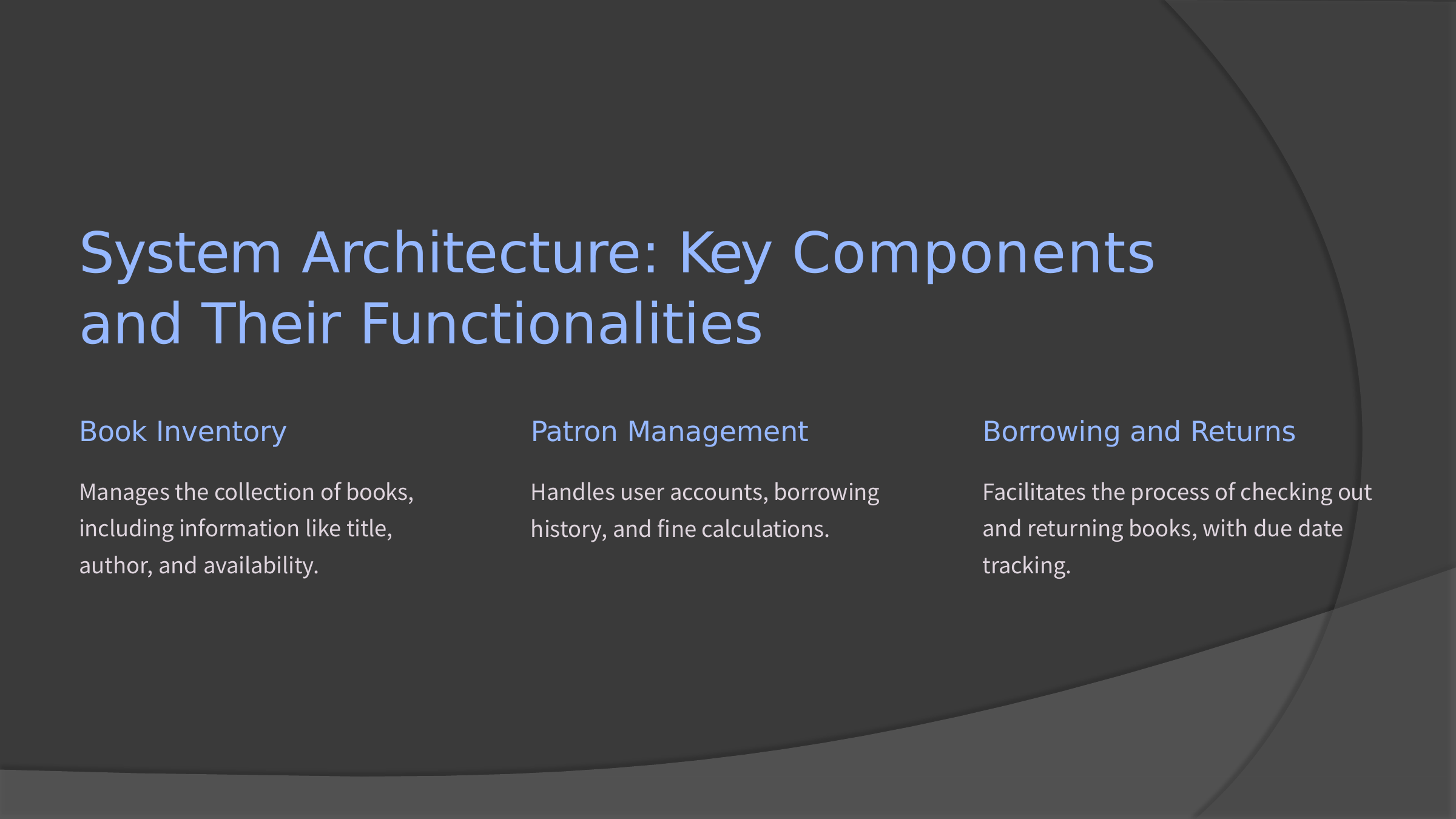

# System Architecture: Key Components and Their Functionalities
Book Inventory
Manages the collection of books, including information like title, author, and availability.
Patron Management
Handles user accounts, borrowing history, and fine calculations.
Borrowing and Returns
Facilitates the process of checking out and returning books, with due date tracking.